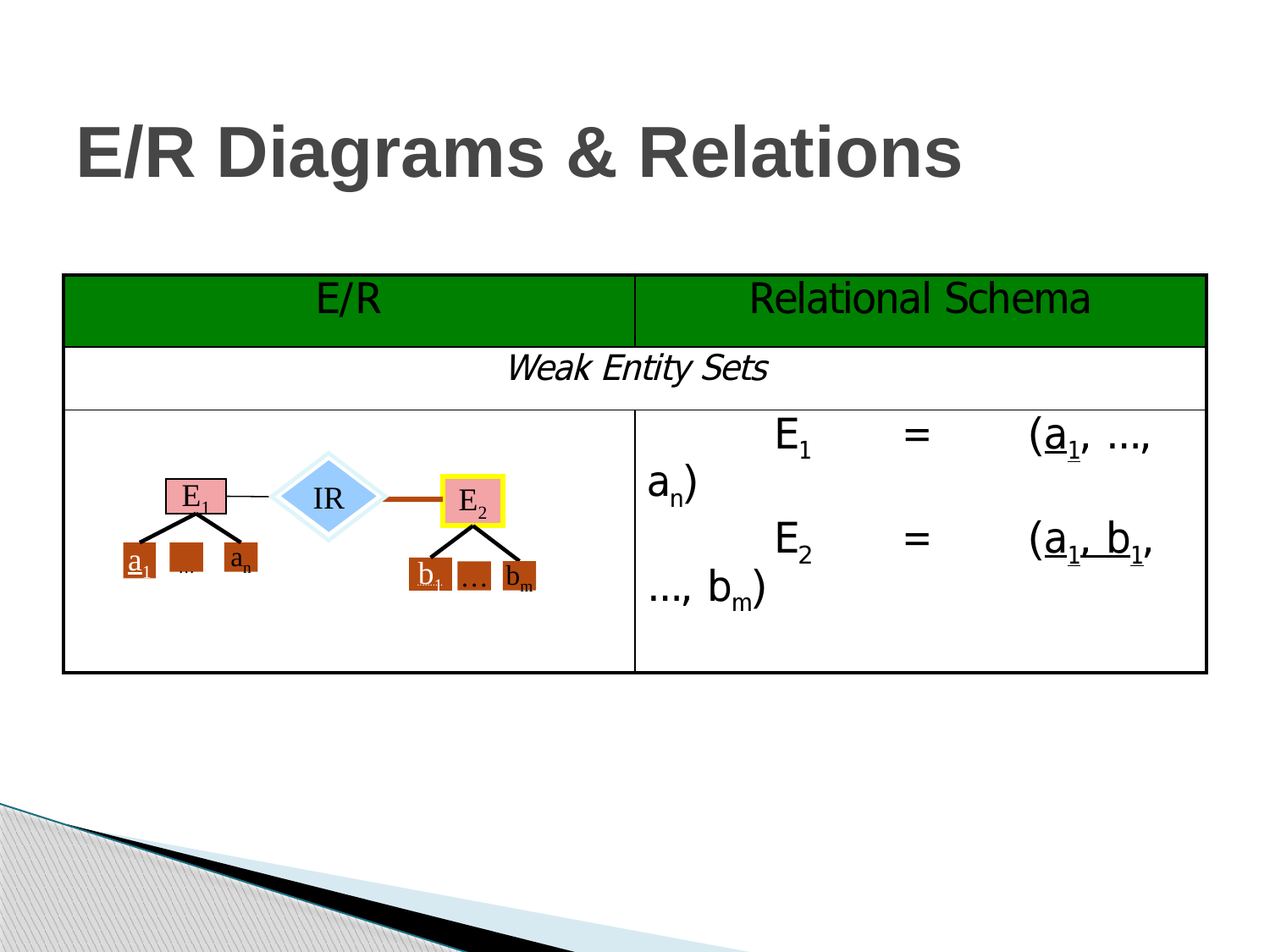

# E/R Diagrams & Relations
| E/R | Relational Schema |
| --- | --- |
| Weak Entity Sets |  |
|  | E1 = (a1, …, an) E2 = (a1, b1, …, bm) |

IR
E2
E1

a1
…
an
b1
bm
…